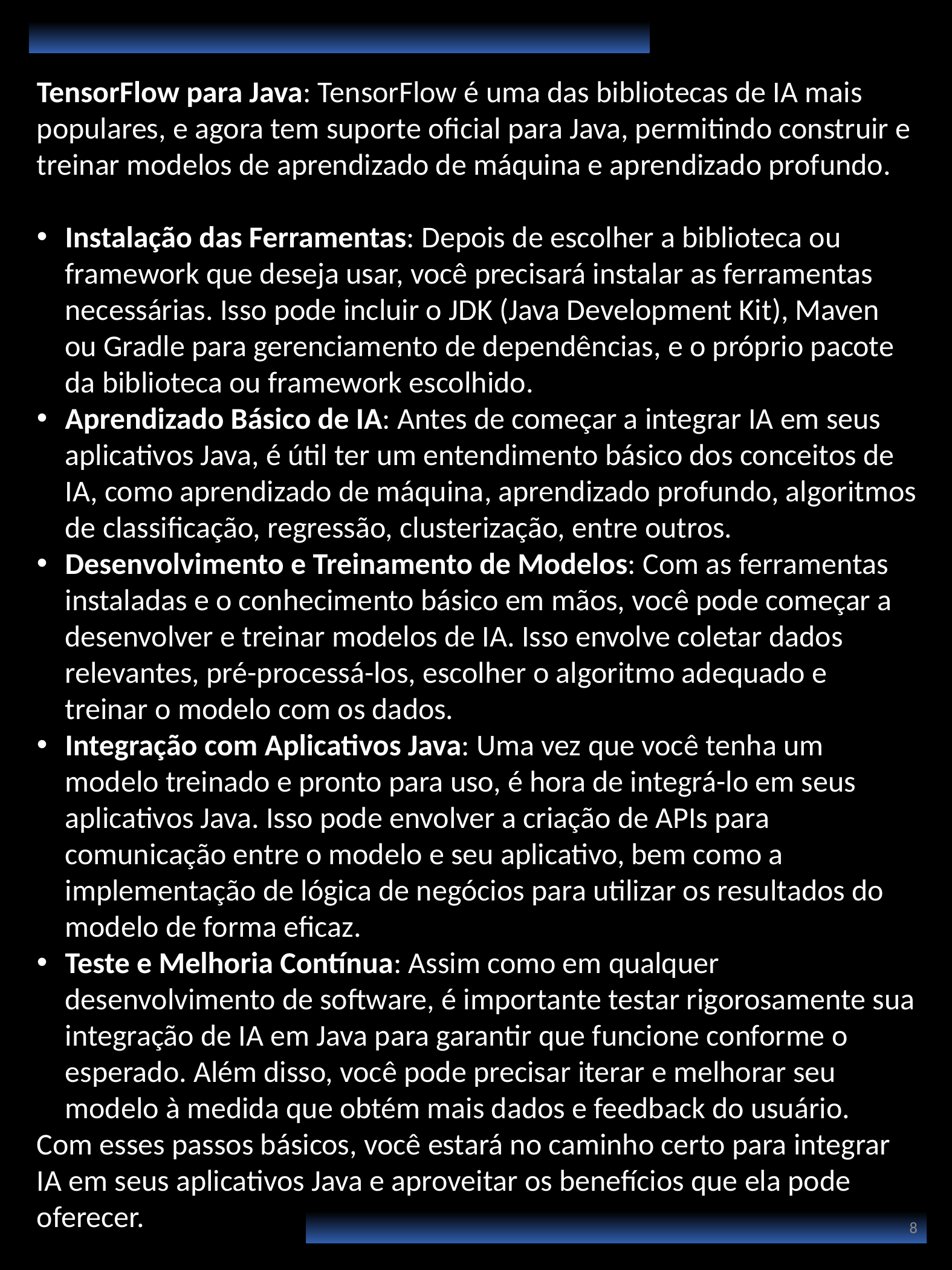

TensorFlow para Java: TensorFlow é uma das bibliotecas de IA mais populares, e agora tem suporte oficial para Java, permitindo construir e treinar modelos de aprendizado de máquina e aprendizado profundo.

Instalação das Ferramentas: Depois de escolher a biblioteca ou framework que deseja usar, você precisará instalar as ferramentas necessárias. Isso pode incluir o JDK (Java Development Kit), Maven ou Gradle para gerenciamento de dependências, e o próprio pacote da biblioteca ou framework escolhido.
Aprendizado Básico de IA: Antes de começar a integrar IA em seus aplicativos Java, é útil ter um entendimento básico dos conceitos de IA, como aprendizado de máquina, aprendizado profundo, algoritmos de classificação, regressão, clusterização, entre outros.
Desenvolvimento e Treinamento de Modelos: Com as ferramentas instaladas e o conhecimento básico em mãos, você pode começar a desenvolver e treinar modelos de IA. Isso envolve coletar dados relevantes, pré-processá-los, escolher o algoritmo adequado e treinar o modelo com os dados.
Integração com Aplicativos Java: Uma vez que você tenha um modelo treinado e pronto para uso, é hora de integrá-lo em seus aplicativos Java. Isso pode envolver a criação de APIs para comunicação entre o modelo e seu aplicativo, bem como a implementação de lógica de negócios para utilizar os resultados do modelo de forma eficaz.
Teste e Melhoria Contínua: Assim como em qualquer desenvolvimento de software, é importante testar rigorosamente sua integração de IA em Java para garantir que funcione conforme o esperado. Além disso, você pode precisar iterar e melhorar seu modelo à medida que obtém mais dados e feedback do usuário.
Com esses passos básicos, você estará no caminho certo para integrar IA em seus aplicativos Java e aproveitar os benefícios que ela pode oferecer.

8